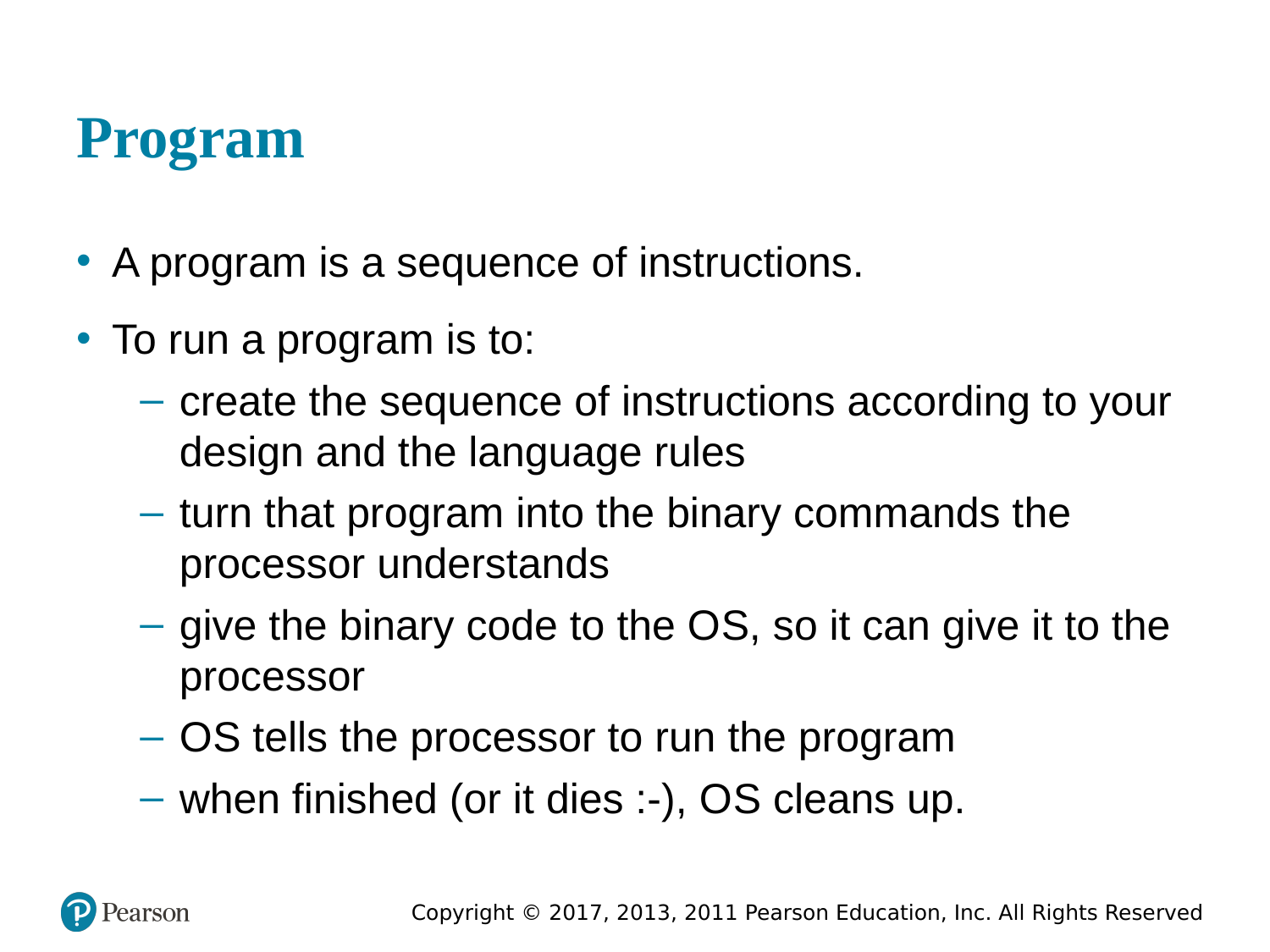

# Program
A program is a sequence of instructions.
To run a program is to:
create the sequence of instructions according to your design and the language rules
turn that program into the binary commands the processor understands
give the binary code to the O S, so it can give it to the processor
O S tells the processor to run the program
when finished (or it dies :-), O S cleans up.